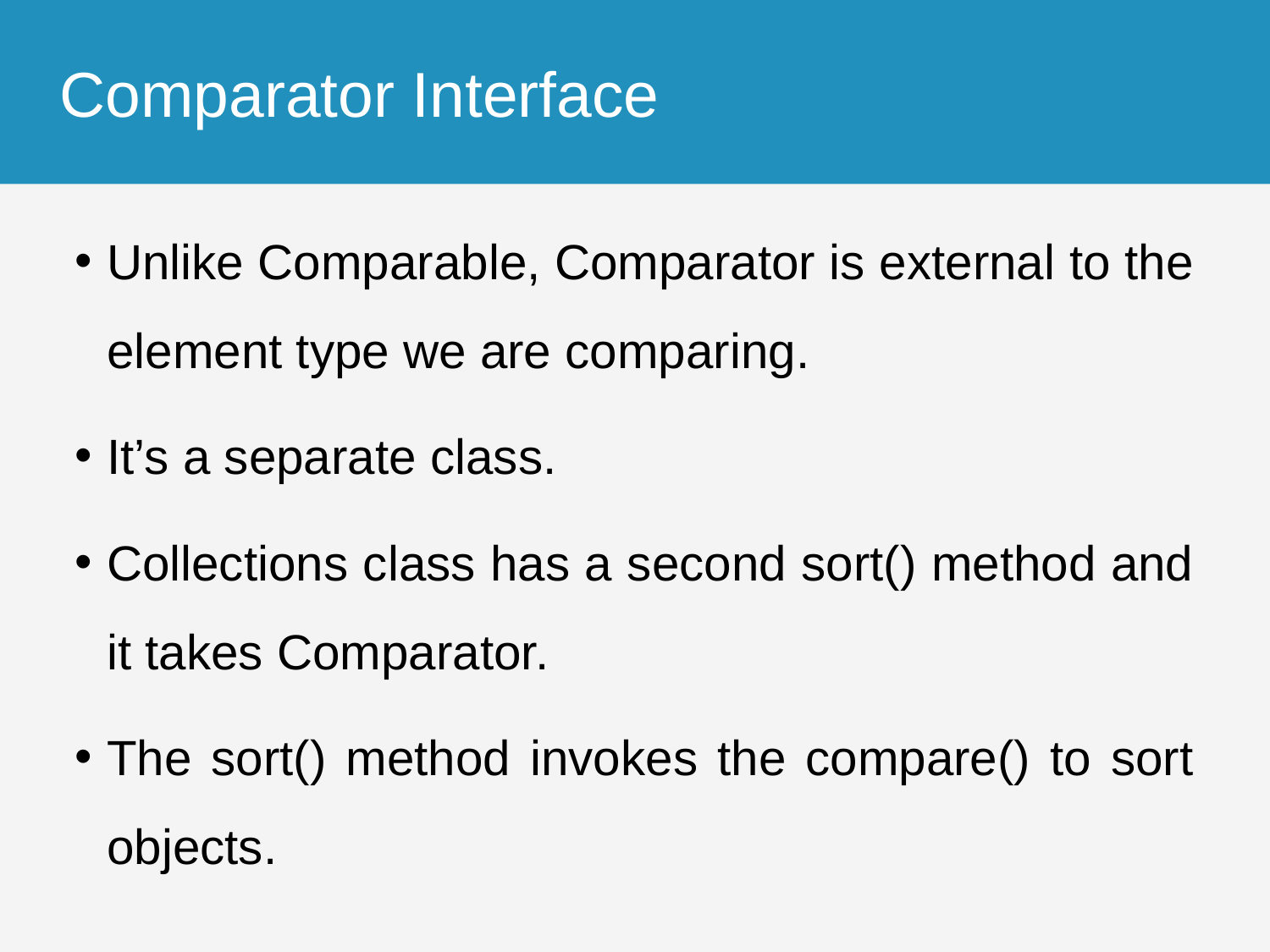

# Comparator Interface
Unlike Comparable, Comparator is external to the element type we are comparing.
It’s a separate class.
Collections class has a second sort() method and it takes Comparator.
The sort() method invokes the compare() to sort objects.